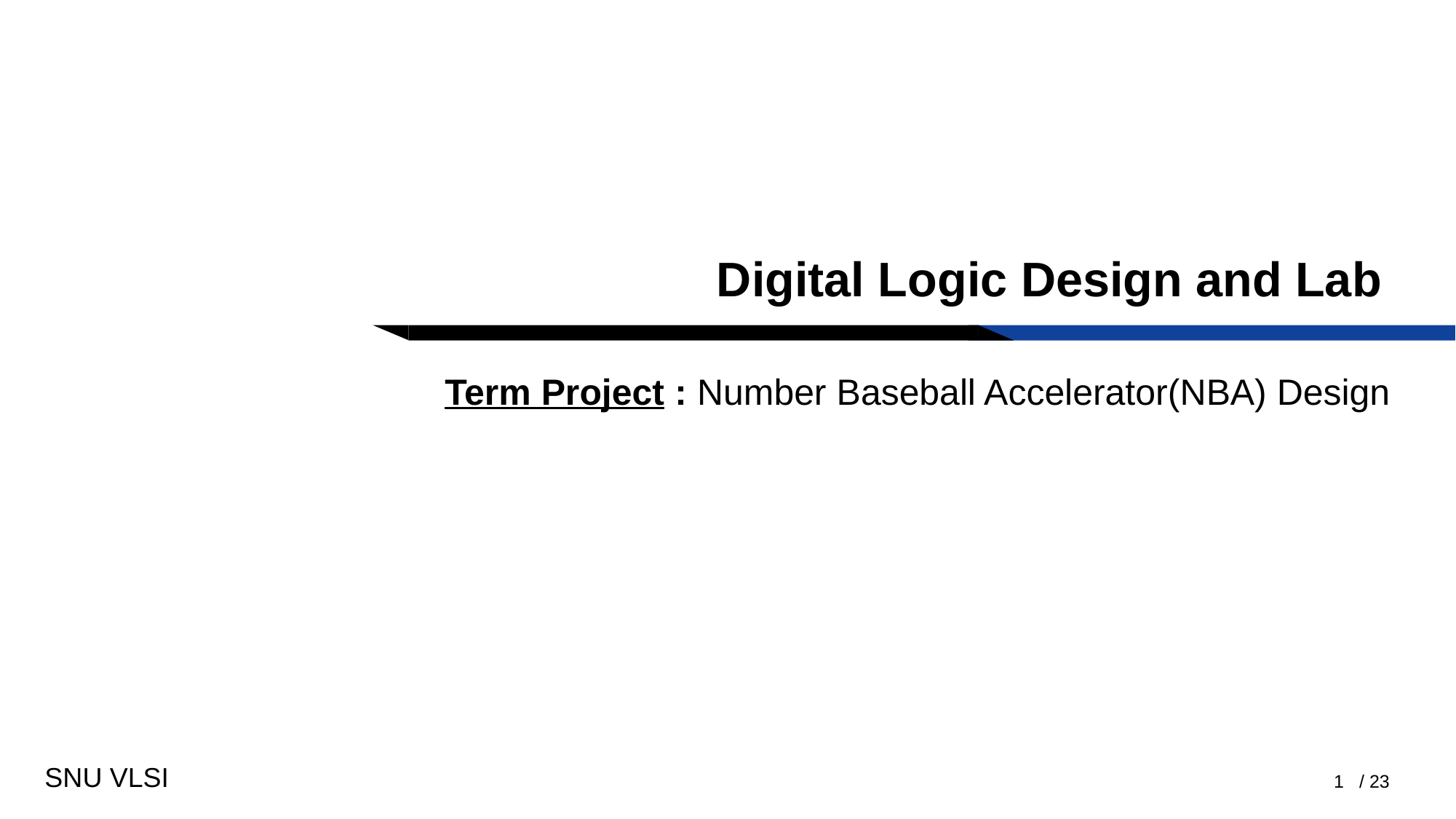

# Digital Logic Design and Lab
Term Project : Number Baseball Accelerator(NBA) Design
1